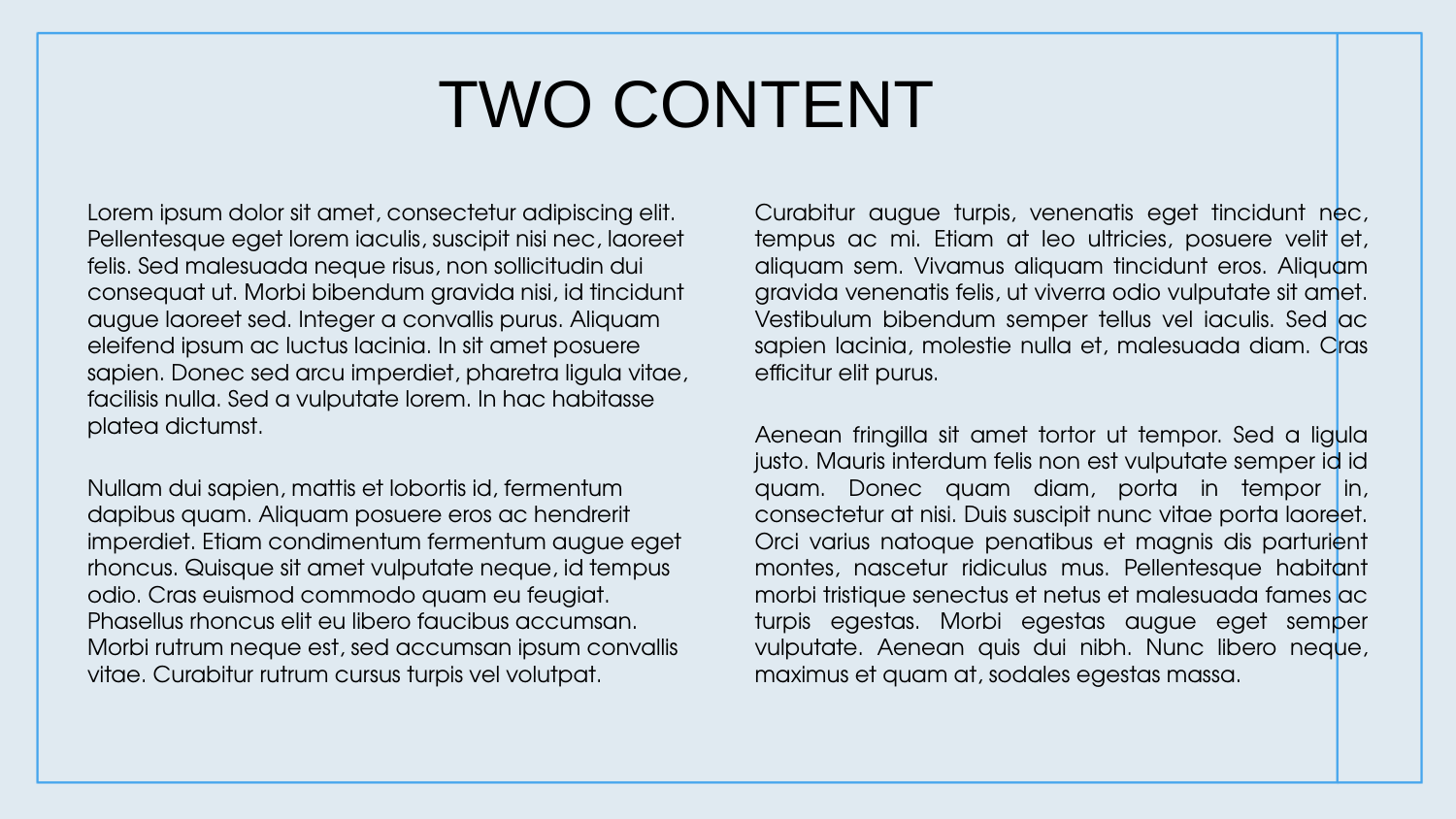

# TWO CONTENT
Lorem ipsum dolor sit amet, consectetur adipiscing elit. Pellentesque eget lorem iaculis, suscipit nisi nec, laoreet felis. Sed malesuada neque risus, non sollicitudin dui consequat ut. Morbi bibendum gravida nisi, id tincidunt augue laoreet sed. Integer a convallis purus. Aliquam eleifend ipsum ac luctus lacinia. In sit amet posuere sapien. Donec sed arcu imperdiet, pharetra ligula vitae, facilisis nulla. Sed a vulputate lorem. In hac habitasse platea dictumst.

Nullam dui sapien, mattis et lobortis id, fermentum dapibus quam. Aliquam posuere eros ac hendrerit imperdiet. Etiam condimentum fermentum augue eget rhoncus. Quisque sit amet vulputate neque, id tempus odio. Cras euismod commodo quam eu feugiat. Phasellus rhoncus elit eu libero faucibus accumsan. Morbi rutrum neque est, sed accumsan ipsum convallis vitae. Curabitur rutrum cursus turpis vel volutpat.
Curabitur augue turpis, venenatis eget tincidunt nec, tempus ac mi. Etiam at leo ultricies, posuere velit et, aliquam sem. Vivamus aliquam tincidunt eros. Aliquam gravida venenatis felis, ut viverra odio vulputate sit amet. Vestibulum bibendum semper tellus vel iaculis. Sed ac sapien lacinia, molestie nulla et, malesuada diam. Cras efficitur elit purus.

Aenean fringilla sit amet tortor ut tempor. Sed a ligula justo. Mauris interdum felis non est vulputate semper id id quam. Donec quam diam, porta in tempor in, consectetur at nisi. Duis suscipit nunc vitae porta laoreet. Orci varius natoque penatibus et magnis dis parturient montes, nascetur ridiculus mus. Pellentesque habitant morbi tristique senectus et netus et malesuada fames ac turpis egestas. Morbi egestas augue eget semper vulputate. Aenean quis dui nibh. Nunc libero neque, maximus et quam at, sodales egestas massa.